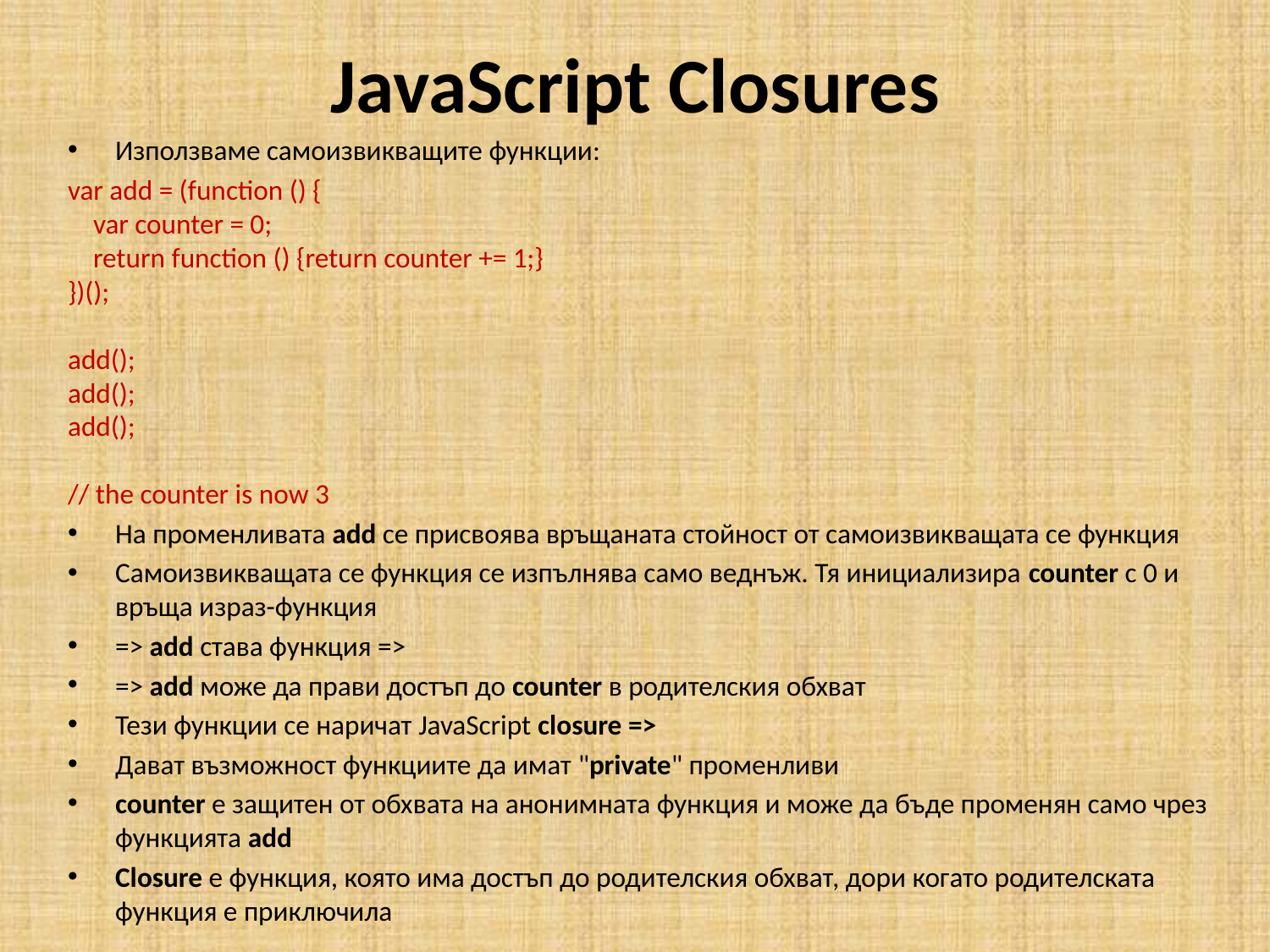

# JavaScript Closures
Използваме самоизвикващите функции:
var add = (function () {
    var counter = 0;
    return function () {return counter += 1;}
})();
add();
add();
add();
// the counter is now 3
На променливата add се присвоява връщаната стойност от самоизвикващата се функция
Самоизвикващата се функция се изпълнява само веднъж. Тя инициализира counter с 0 и връща израз-функция
=> add става функция =>
=> add може да прави достъп до counter в родителския обхват
Тези функции се наричат JavaScript closure =>
Дават възможност функциите да имат "private" променливи
counter е защитен от обхвата на анонимната функция и може да бъде променян само чрез функцията add
Closure е функция, която има достъп до родителския обхват, дори когато родителската функция е приключила